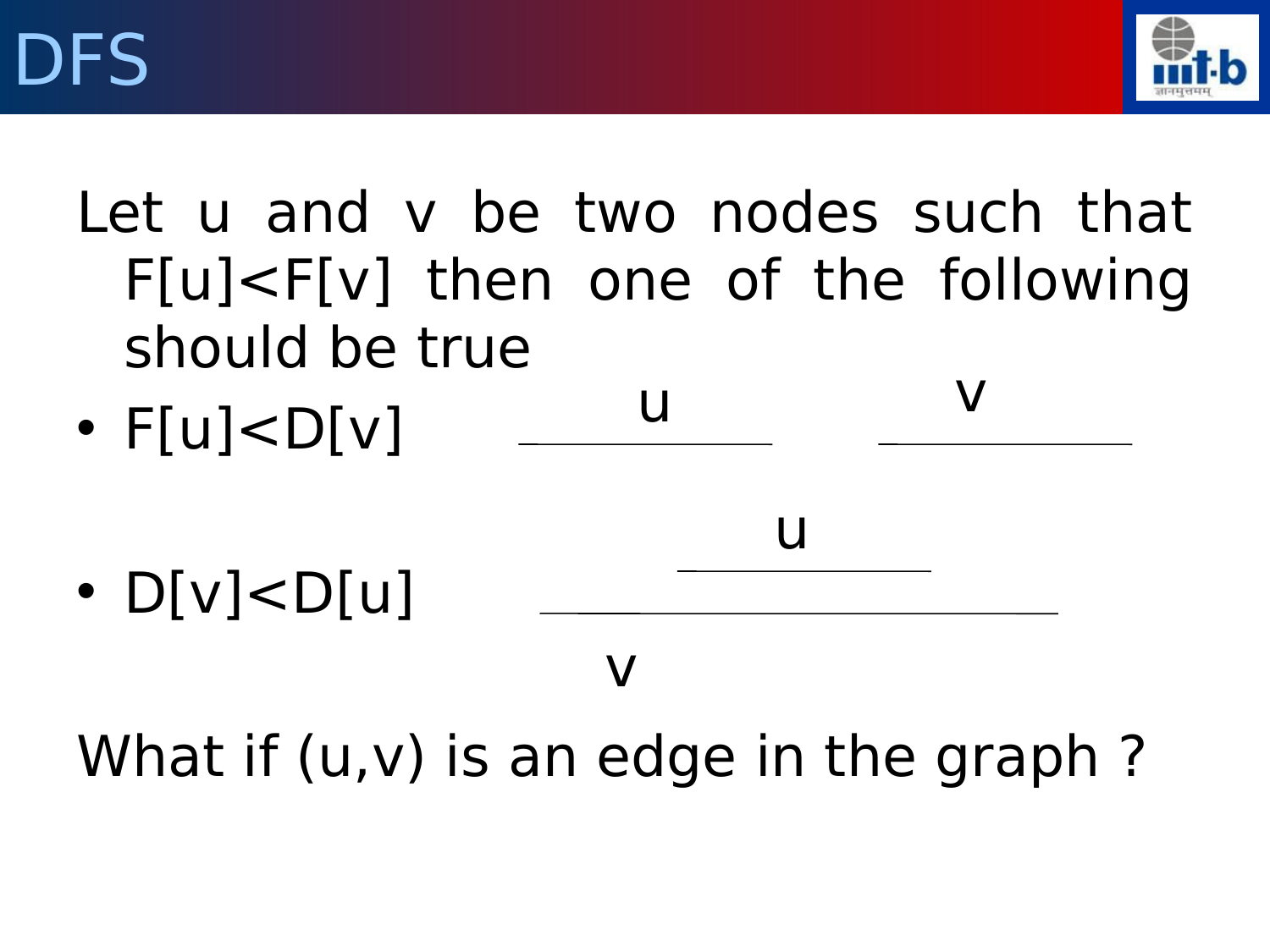

DFS
Let u and v be two nodes such that F[u]<F[v] then one of the following should be true
F[u]<D[v]

D[v]<D[u]

What if (u,v) is an edge in the graph ?
v
u
u
v